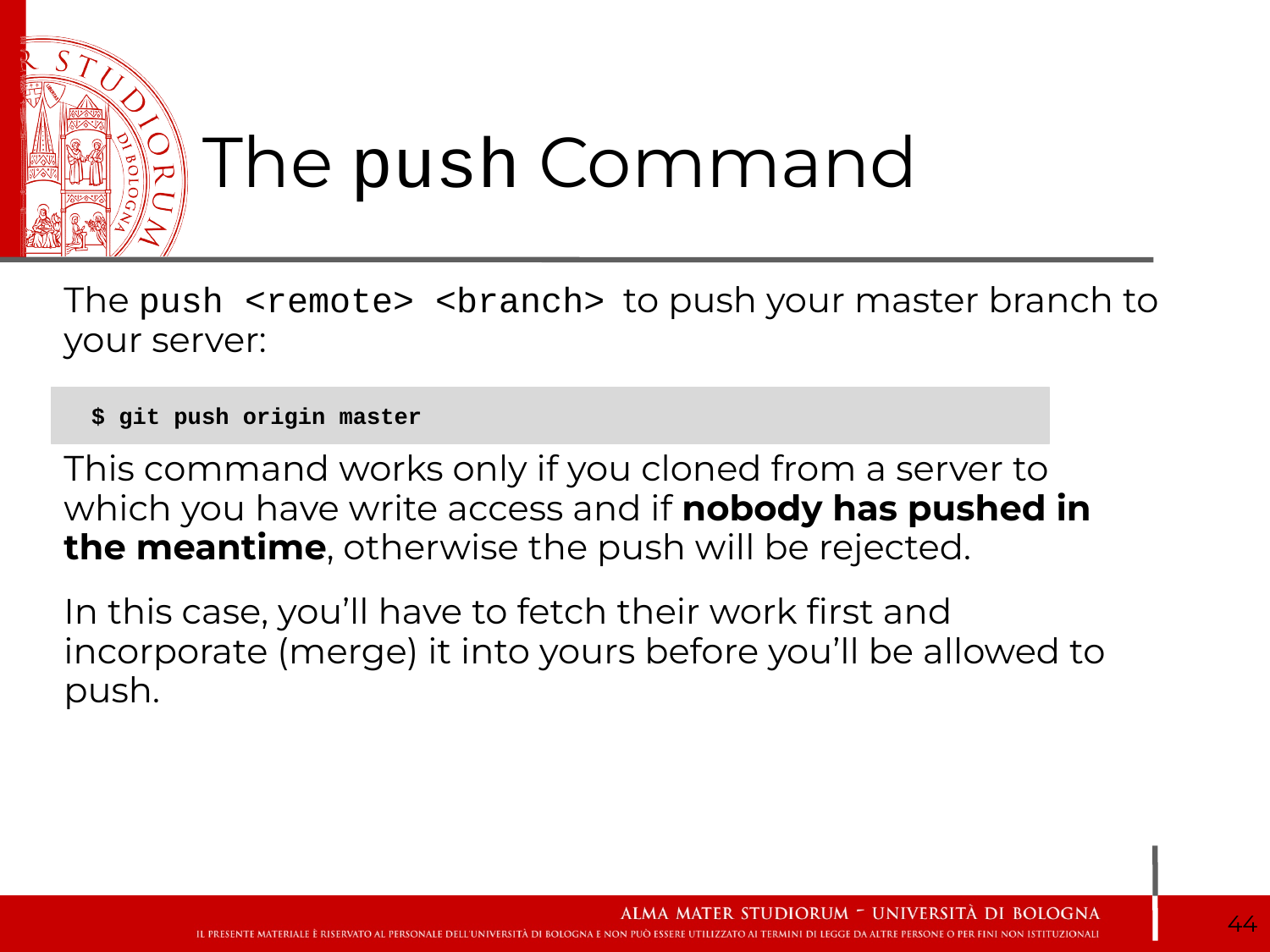

# The push Command
The push <remote> <branch>  to push your master branch to your server:

This command works only if you cloned from a server to which you have write access and if nobody has pushed in the meantime, otherwise the push will be rejected.
In this case, you’ll have to fetch their work first and incorporate (merge) it into yours before you’ll be allowed to push.
  $ git push origin master
44